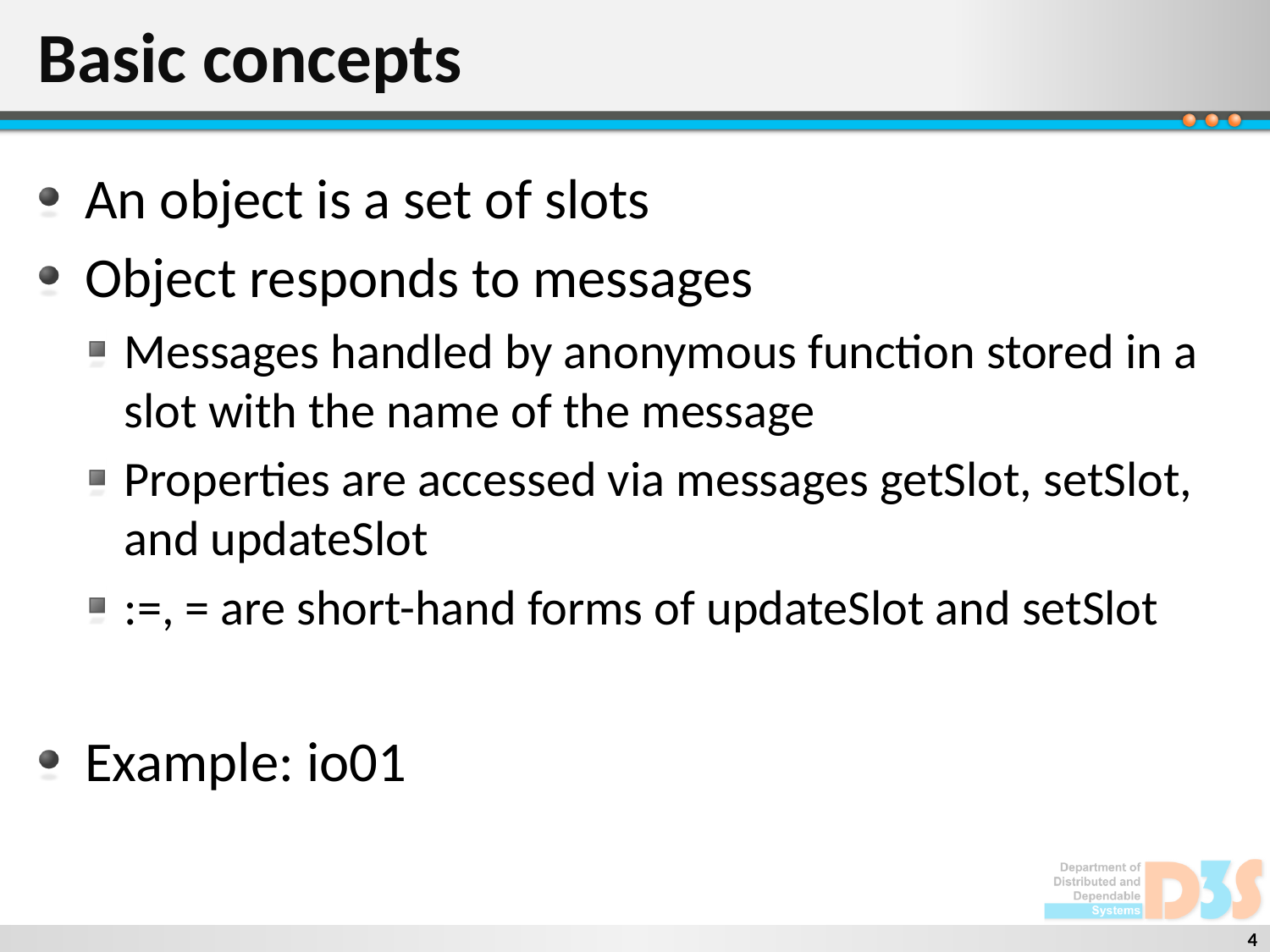

# Basic concepts
An object is a set of slots
Object responds to messages
Messages handled by anonymous function stored in a slot with the name of the message
Properties are accessed via messages getSlot, setSlot, and updateSlot
:=, = are short-hand forms of updateSlot and setSlot

Example: io01

4